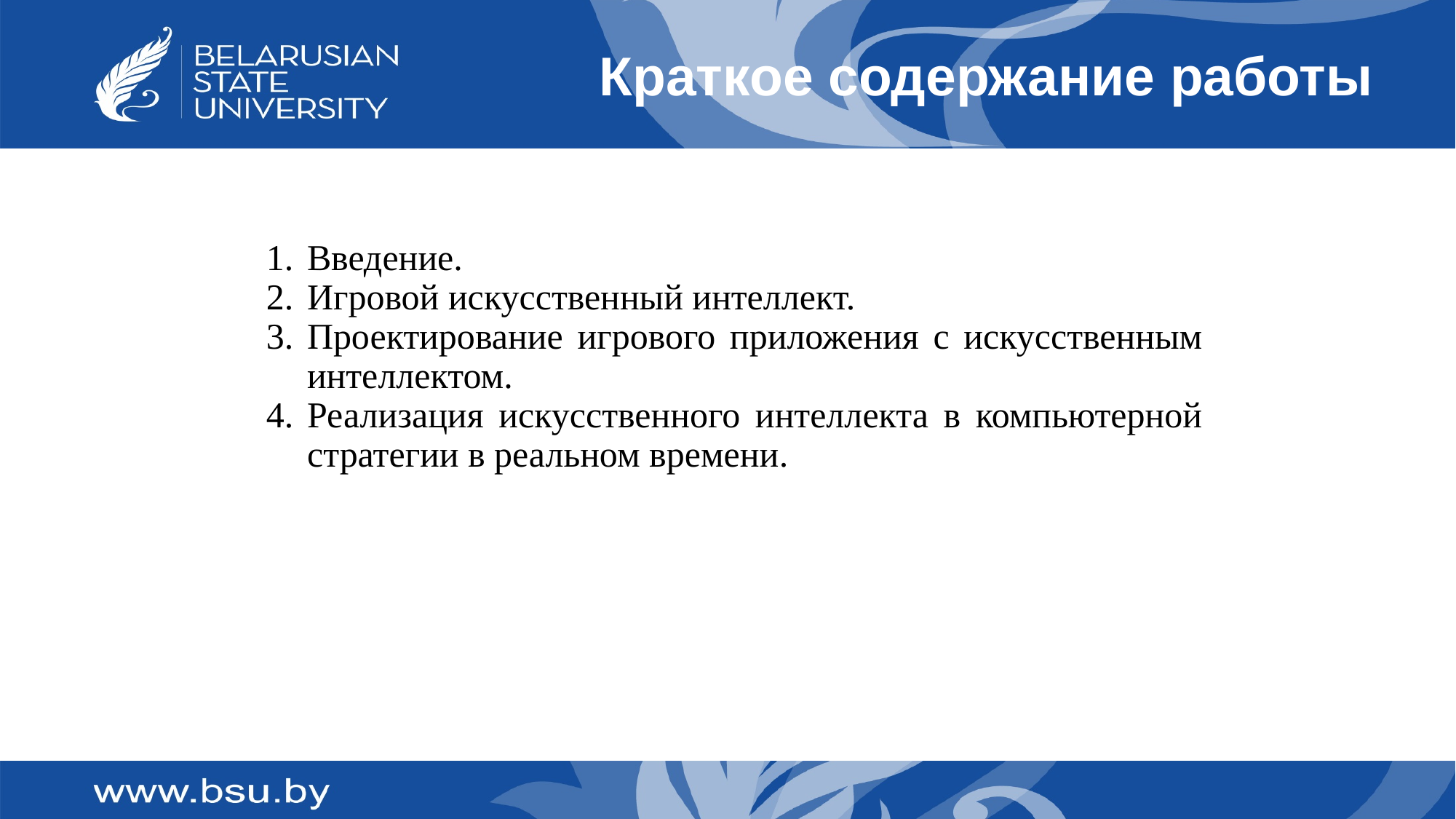

# Краткое содержание работы
Введение.
Игровой искусственный интеллект.
Проектирование игрового приложения с искусственным интеллектом.
Реализация искусственного интеллекта в компьютерной стратегии в реальном времени.